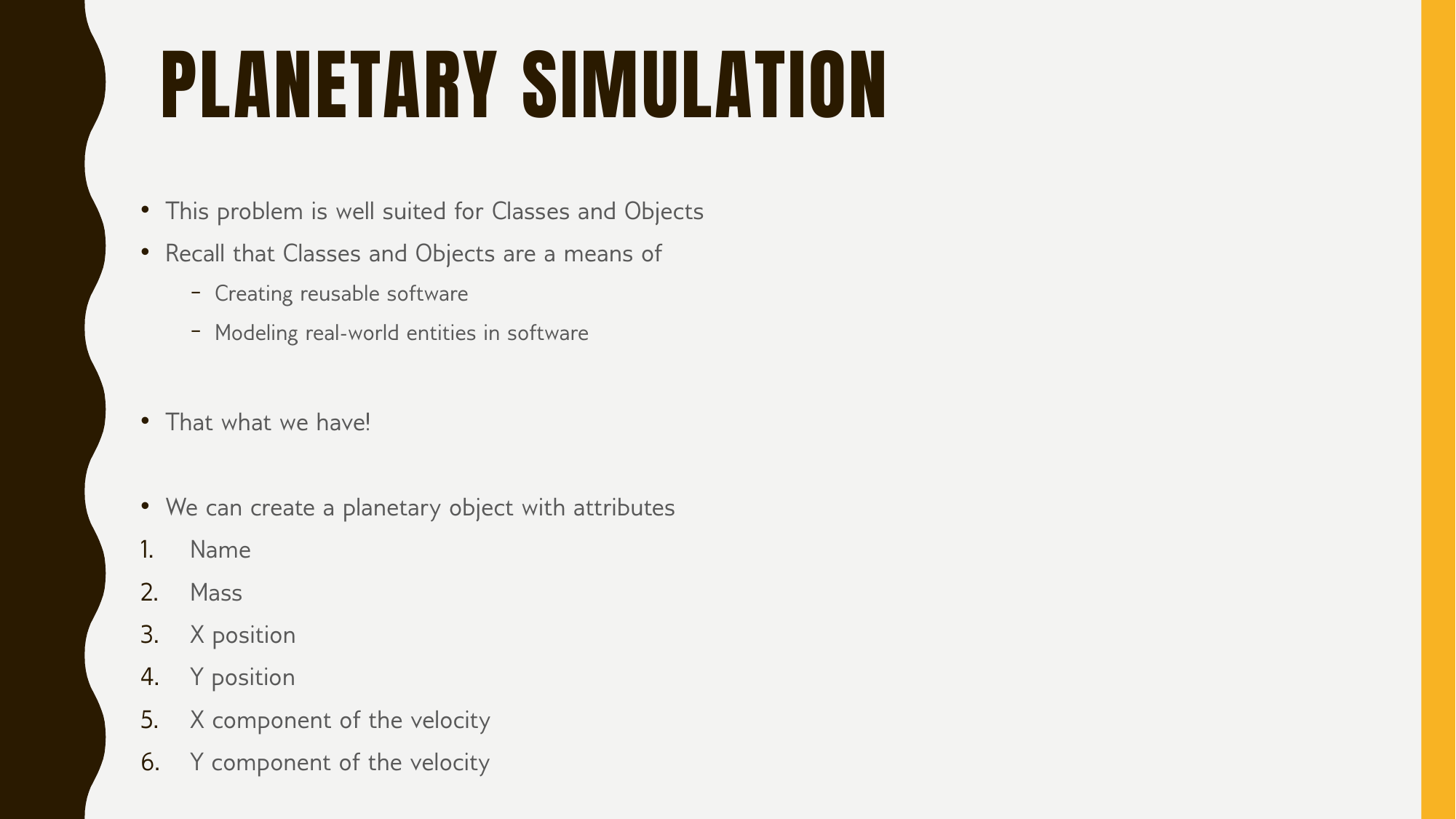

# Planetary simulation
This problem is well suited for Classes and Objects
Recall that Classes and Objects are a means of
Creating reusable software
Modeling real-world entities in software

That what we have!

We can create a planetary object with attributes
Name
Mass
X position
Y position
X component of the velocity
Y component of the velocity